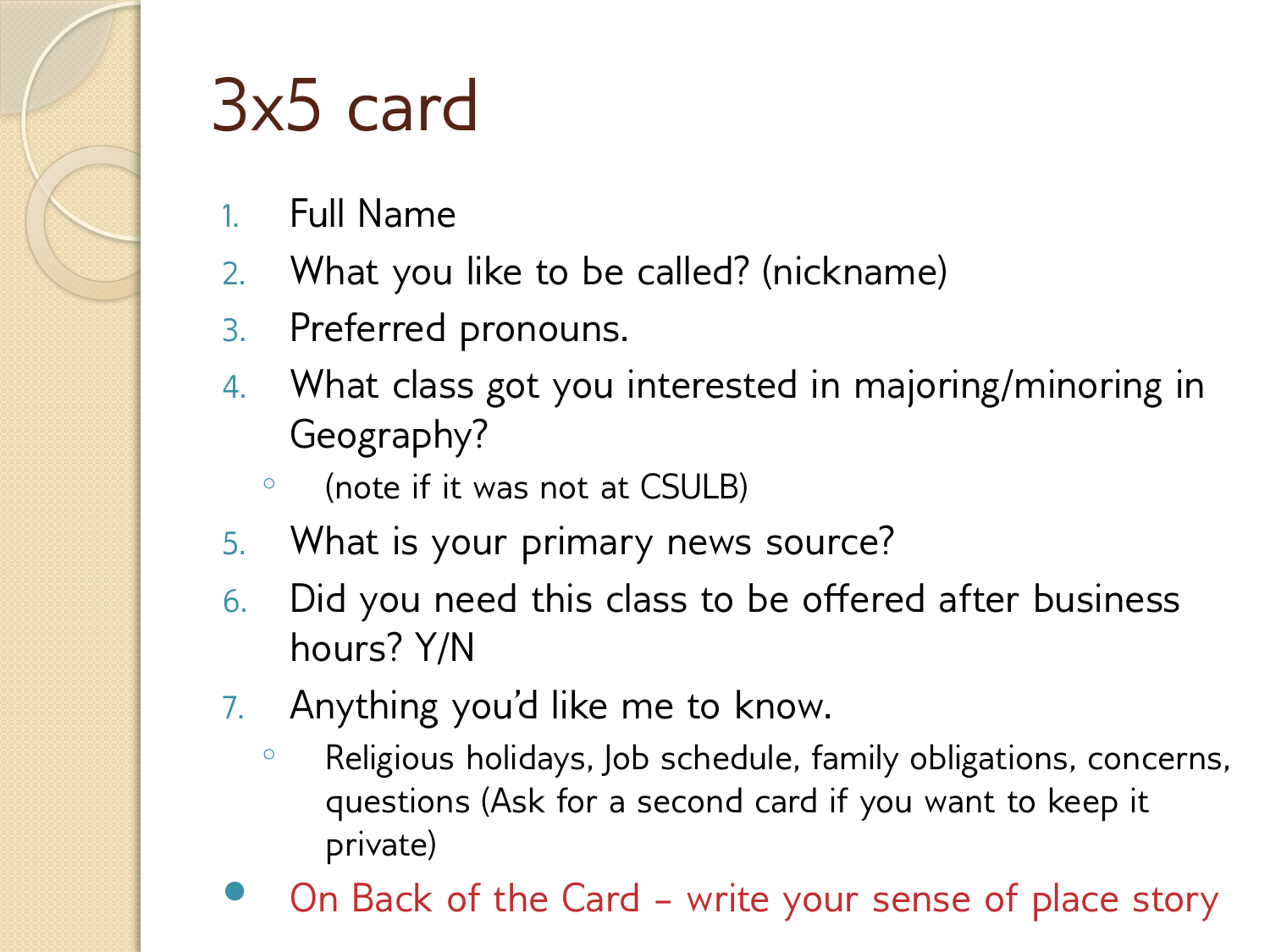

# 3x5 card
Full Name
What you like to be called? (nickname)
Preferred pronouns.
What class got you interested in majoring/minoring in Geography?
(note if it was not at CSULB)
What is your primary news source?
Did you need this class to be offered after business hours? Y/N
Anything you’d like me to know.
Religious holidays, Job schedule, family obligations, concerns, questions (Ask for a second card if you want to keep it private)
On Back of the Card – write your sense of place story